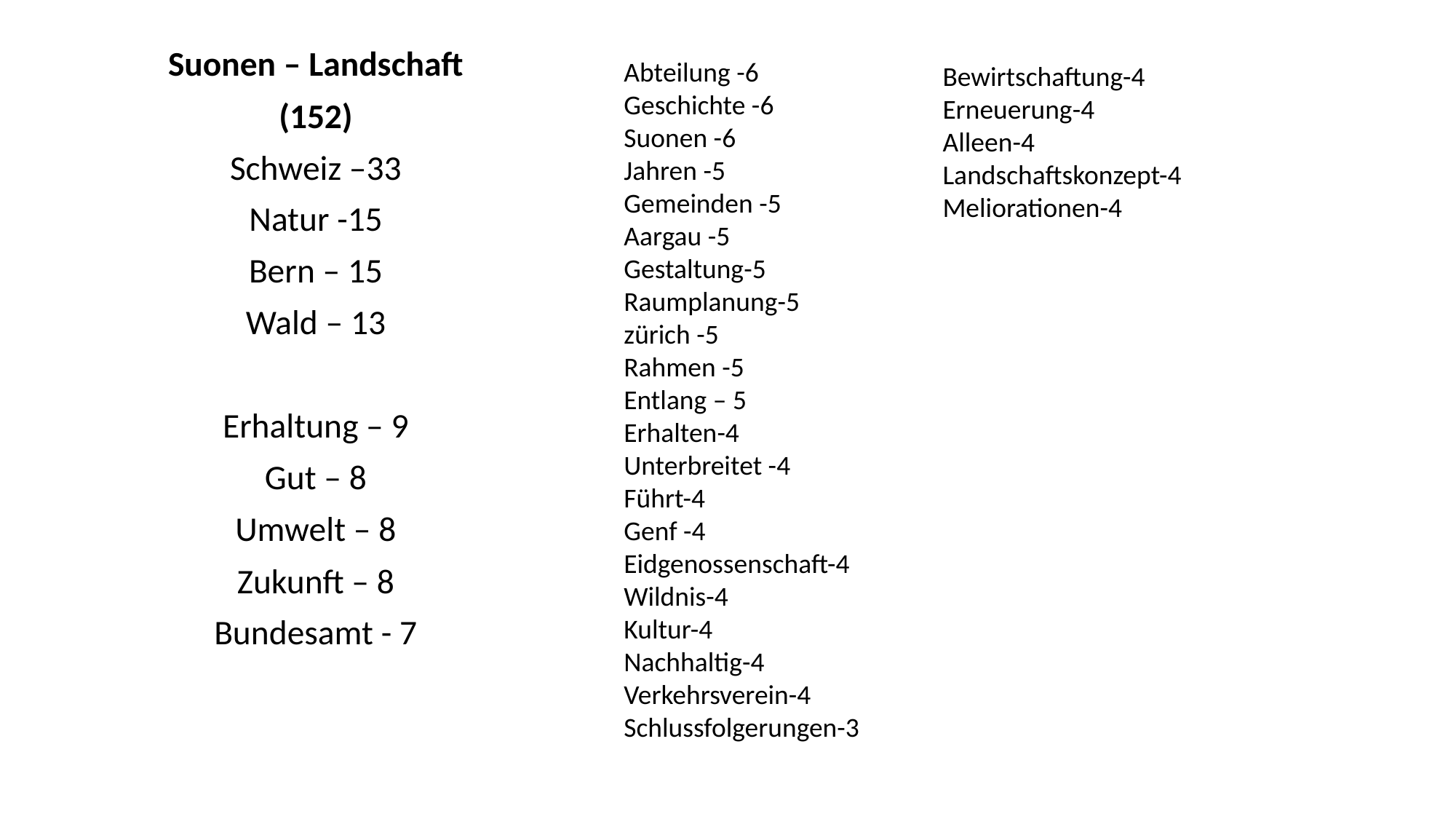

Suonen – Landschaft
(152)
Schweiz –33
Natur -15
Bern – 15
Wald – 13

Erhaltung – 9
Gut – 8
Umwelt – 8
Zukunft – 8
Bundesamt - 7

Abteilung -6
Geschichte -6
Suonen -6
Jahren -5
Gemeinden -5
Aargau -5
Gestaltung-5
Raumplanung-5
zürich -5
Rahmen -5
Entlang – 5
Erhalten-4
Unterbreitet -4
Führt-4
Genf -4
Eidgenossenschaft-4
Wildnis-4
Kultur-4
Nachhaltig-4
Verkehrsverein-4
Schlussfolgerungen-3
Bewirtschaftung-4
Erneuerung-4
Alleen-4
Landschaftskonzept-4
Meliorationen-4